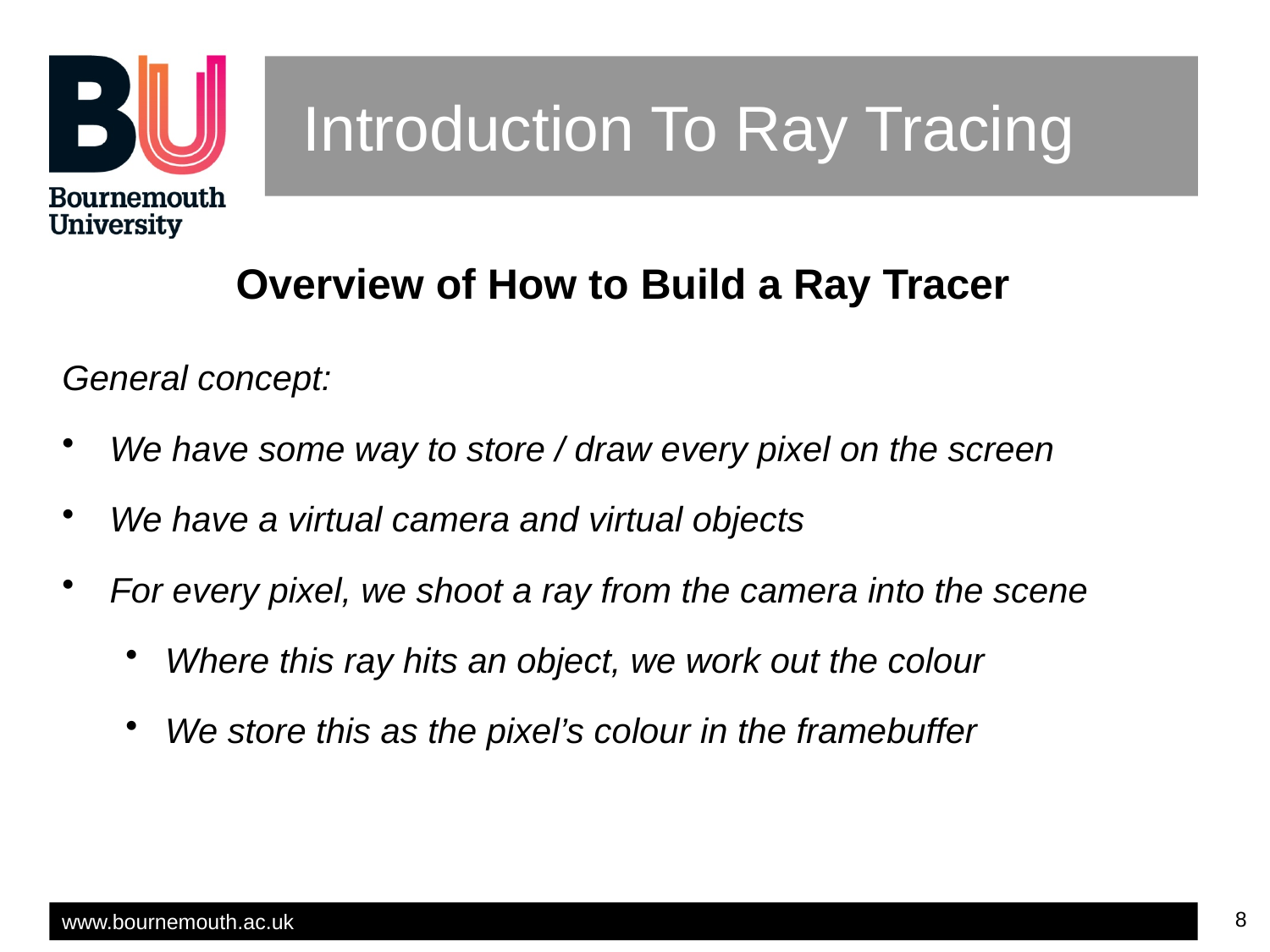

# Introduction To Ray Tracing
Overview of How to Build a Ray Tracer

General concept:
We have some way to store / draw every pixel on the screen
We have a virtual camera and virtual objects
For every pixel, we shoot a ray from the camera into the scene
Where this ray hits an object, we work out the colour
We store this as the pixel’s colour in the framebuffer